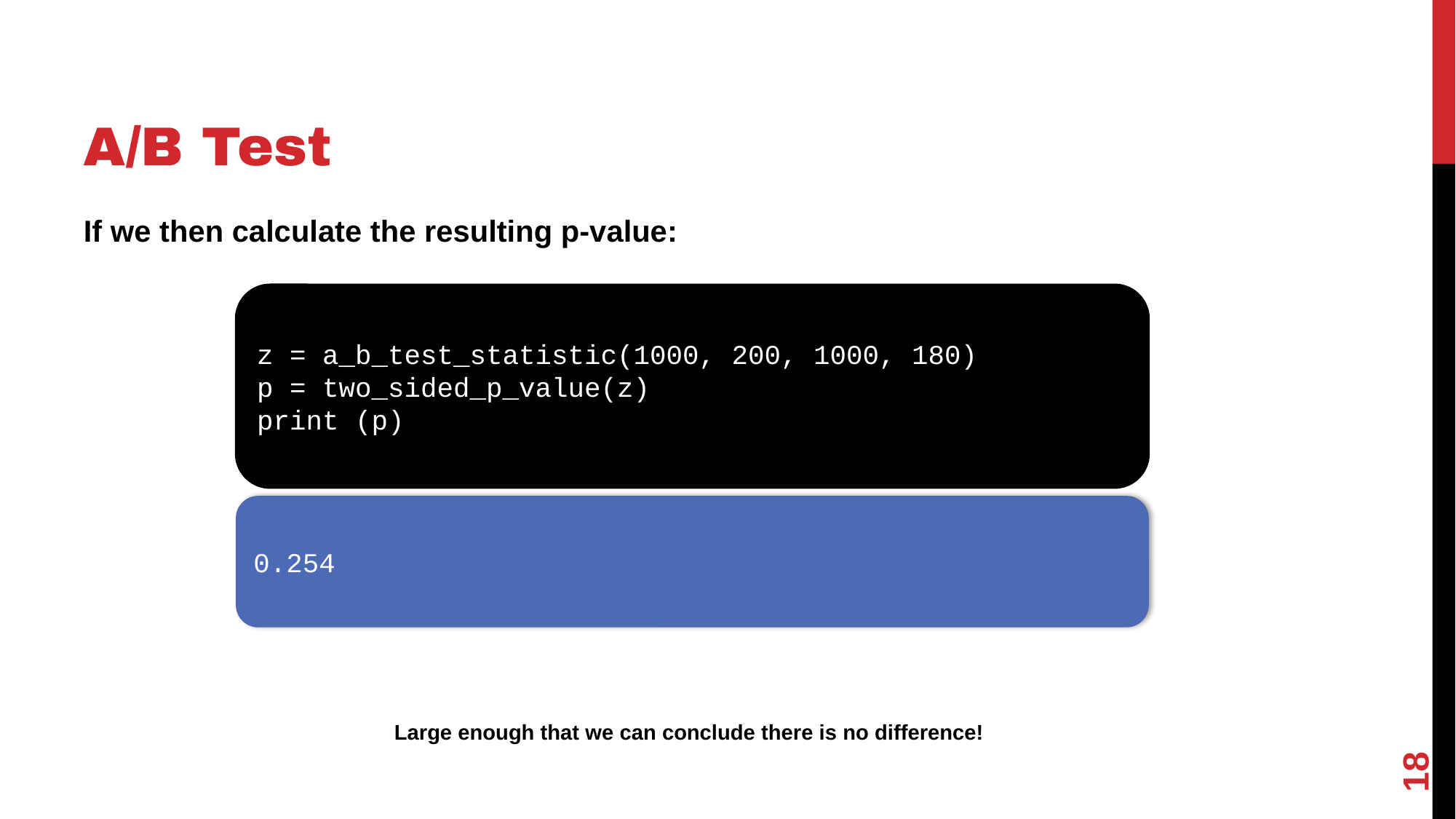

A/B Test
If we then calculate the resulting p-value:
z = a_b_test_statistic(1000, 200, 1000, 180)
p = two_sided_p_value(z)
print (p)
0.254
18
Large enough that we can conclude there is no difference!